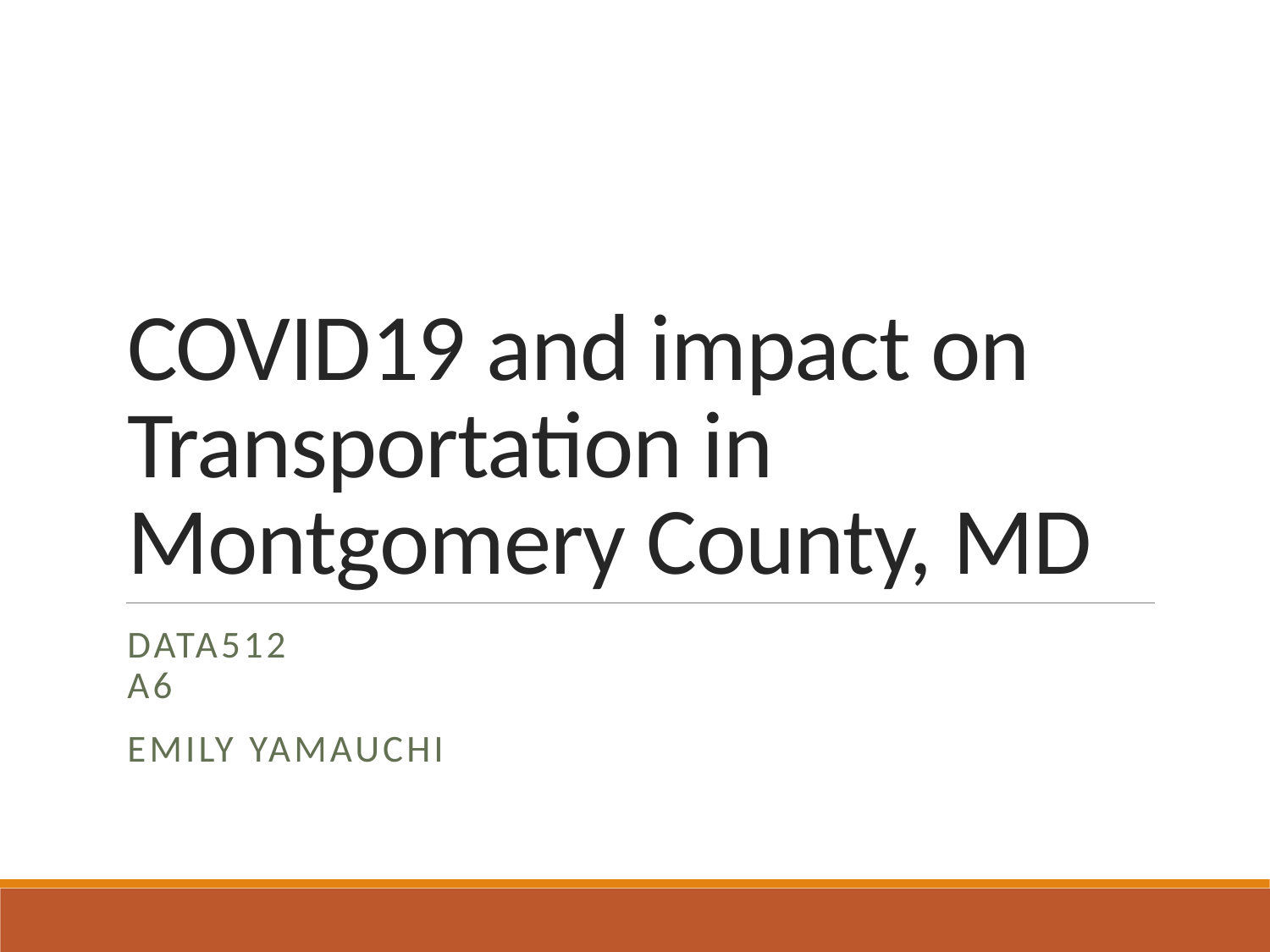

# COVID19 and impact on Transportation in Montgomery County, MD
DATA512
A6
Emily Yamauchi